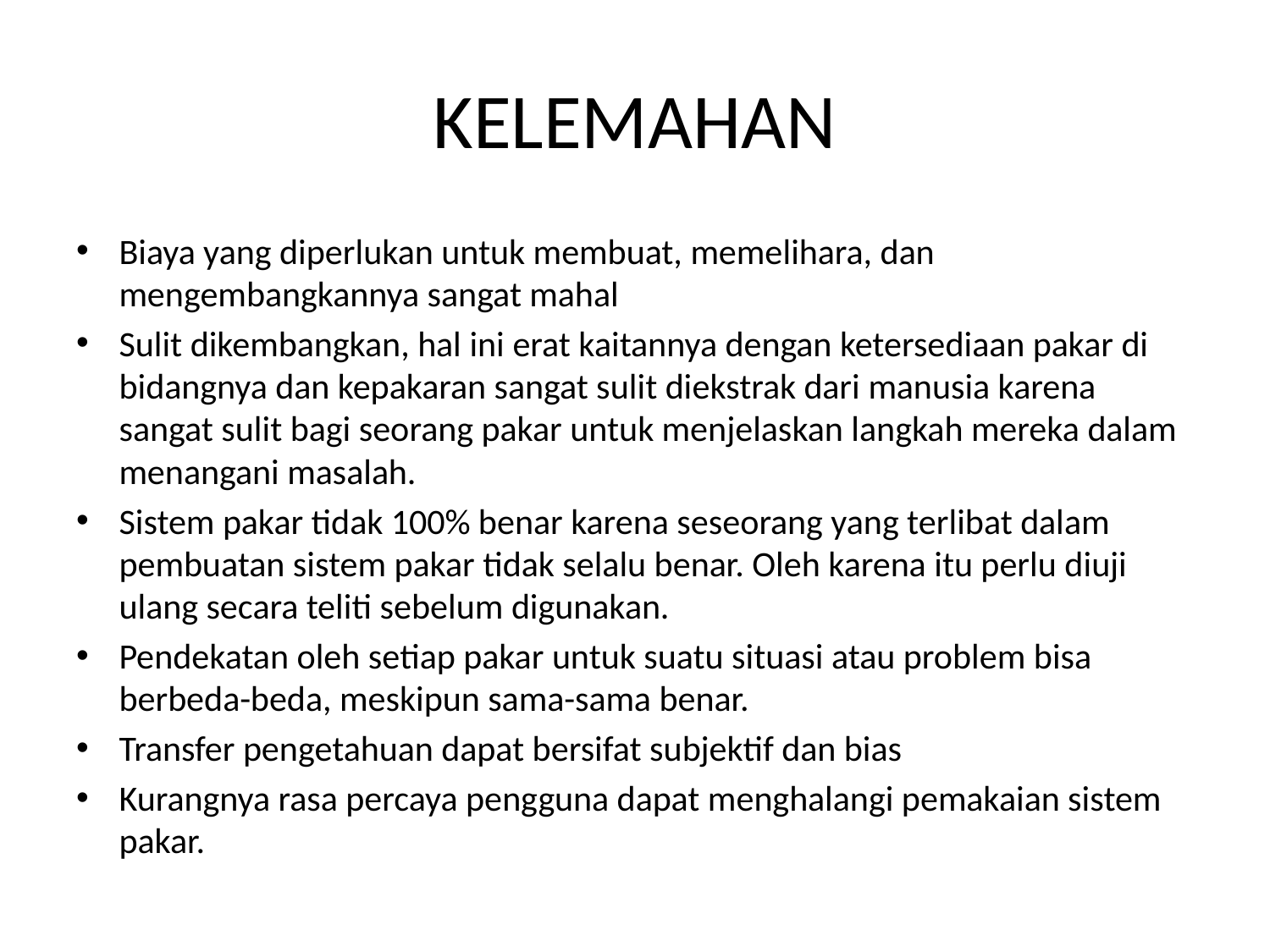

# KELEMAHAN
Biaya yang diperlukan untuk membuat, memelihara, dan mengembangkannya sangat mahal
Sulit dikembangkan, hal ini erat kaitannya dengan ketersediaan pakar di bidangnya dan kepakaran sangat sulit diekstrak dari manusia karena sangat sulit bagi seorang pakar untuk menjelaskan langkah mereka dalam menangani masalah.
Sistem pakar tidak 100% benar karena seseorang yang terlibat dalam pembuatan sistem pakar tidak selalu benar. Oleh karena itu perlu diuji ulang secara teliti sebelum digunakan.
Pendekatan oleh setiap pakar untuk suatu situasi atau problem bisa berbeda-beda, meskipun sama-sama benar.
Transfer pengetahuan dapat bersifat subjektif dan bias
Kurangnya rasa percaya pengguna dapat menghalangi pemakaian sistem pakar.